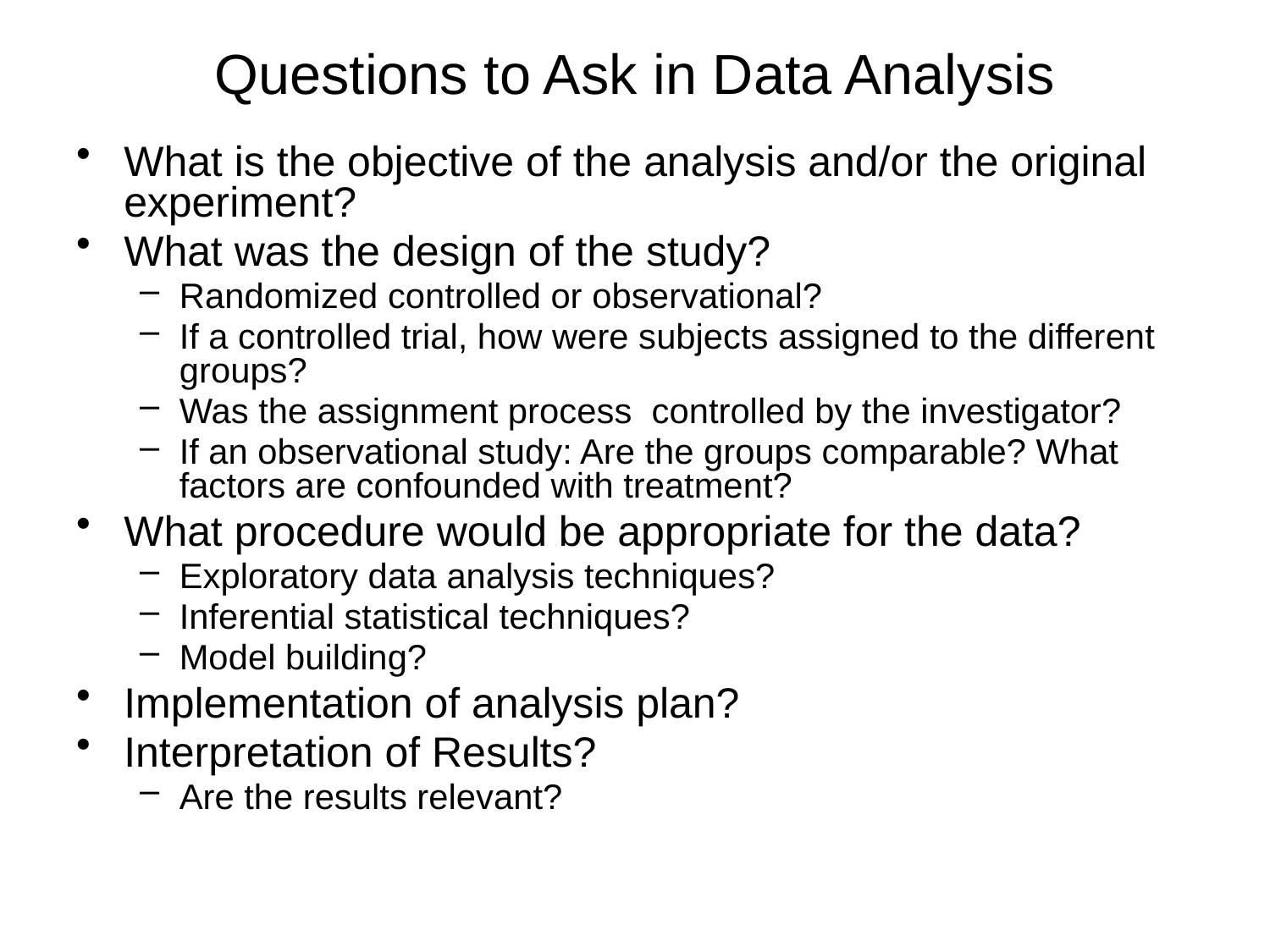

# Questions to Ask in Data Analysis
What is the objective of the analysis and/or the original experiment?
What was the design of the study?
Randomized controlled or observational?
If a controlled trial, how were subjects assigned to the different groups?
Was the assignment process  controlled by the investigator?
If an observational study: Are the groups comparable? What factors are confounded with treatment?
What procedure would be appropriate for the data?
Exploratory data analysis techniques?
Inferential statistical techniques?
Model building?
Implementation of analysis plan?
Interpretation of Results?
Are the results relevant?